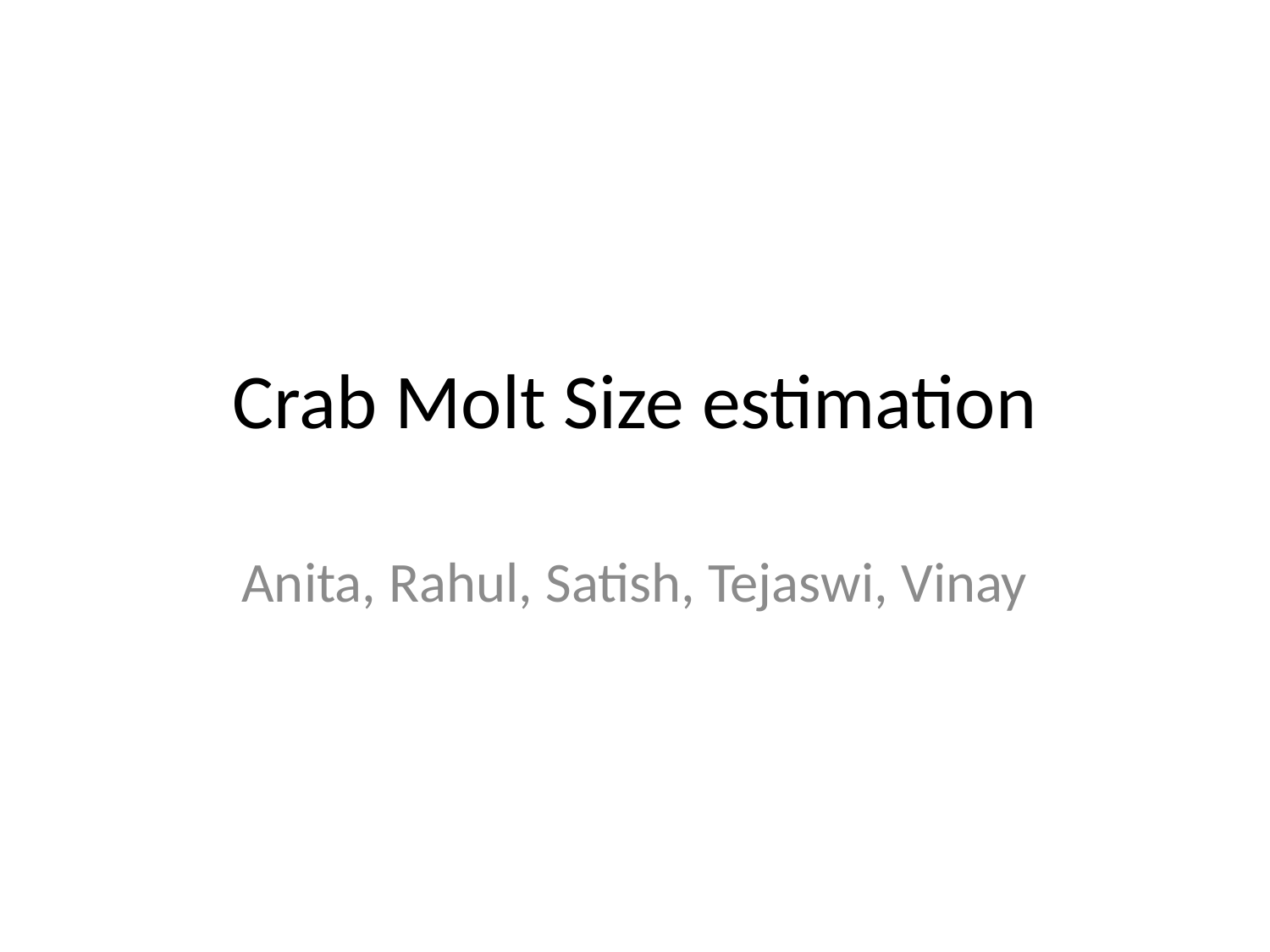

# Crab Molt Size estimation
Anita, Rahul, Satish, Tejaswi, Vinay